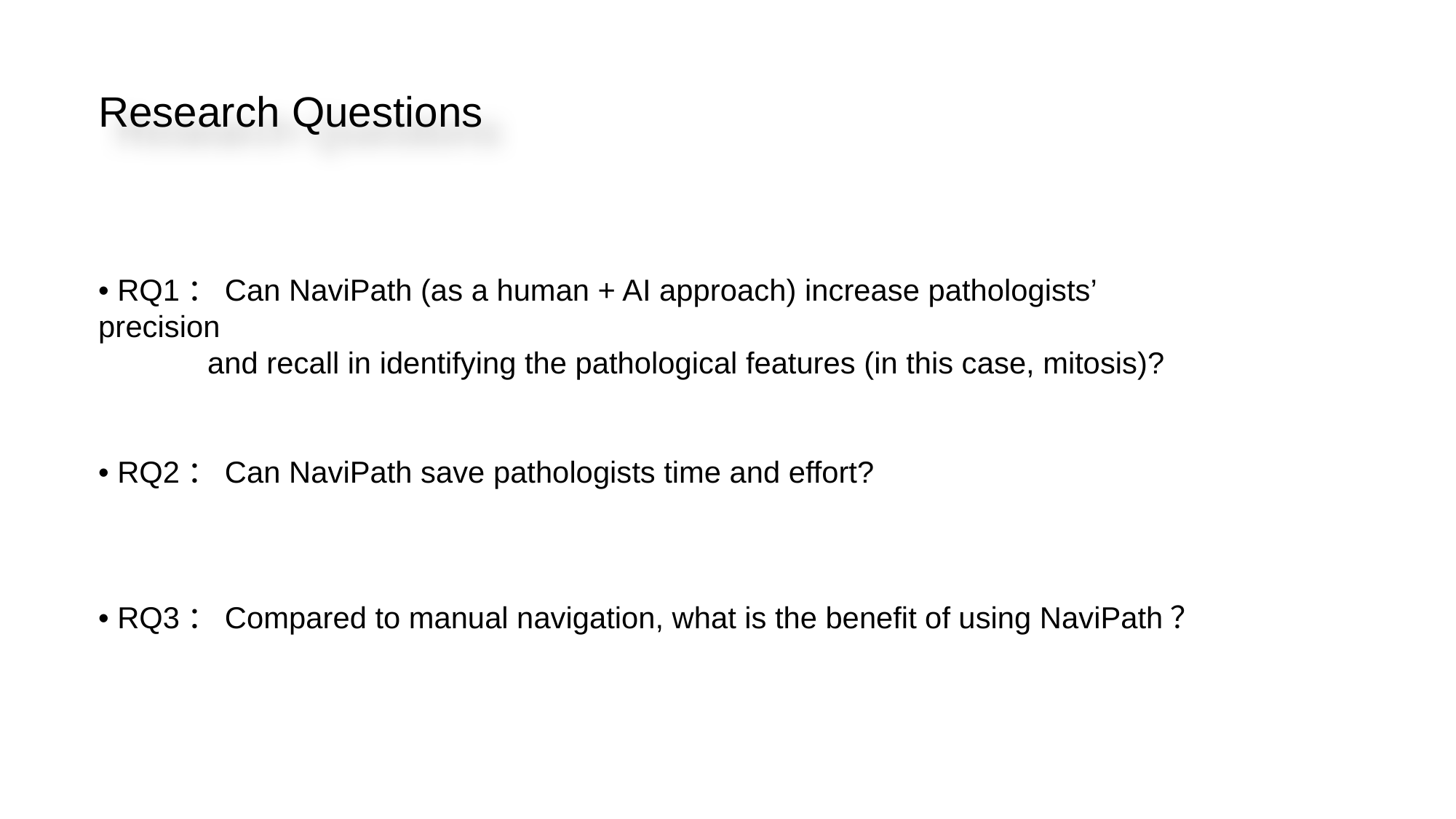

Research Questions
• RQ1：Can NaviPath (as a human + AI approach) increase pathologists’ precision
	and recall in identifying the pathological features (in this case, mitosis)?

• RQ2：Can NaviPath save pathologists time and effort?

• RQ3：Compared to manual navigation, what is the benefit of using NaviPath？